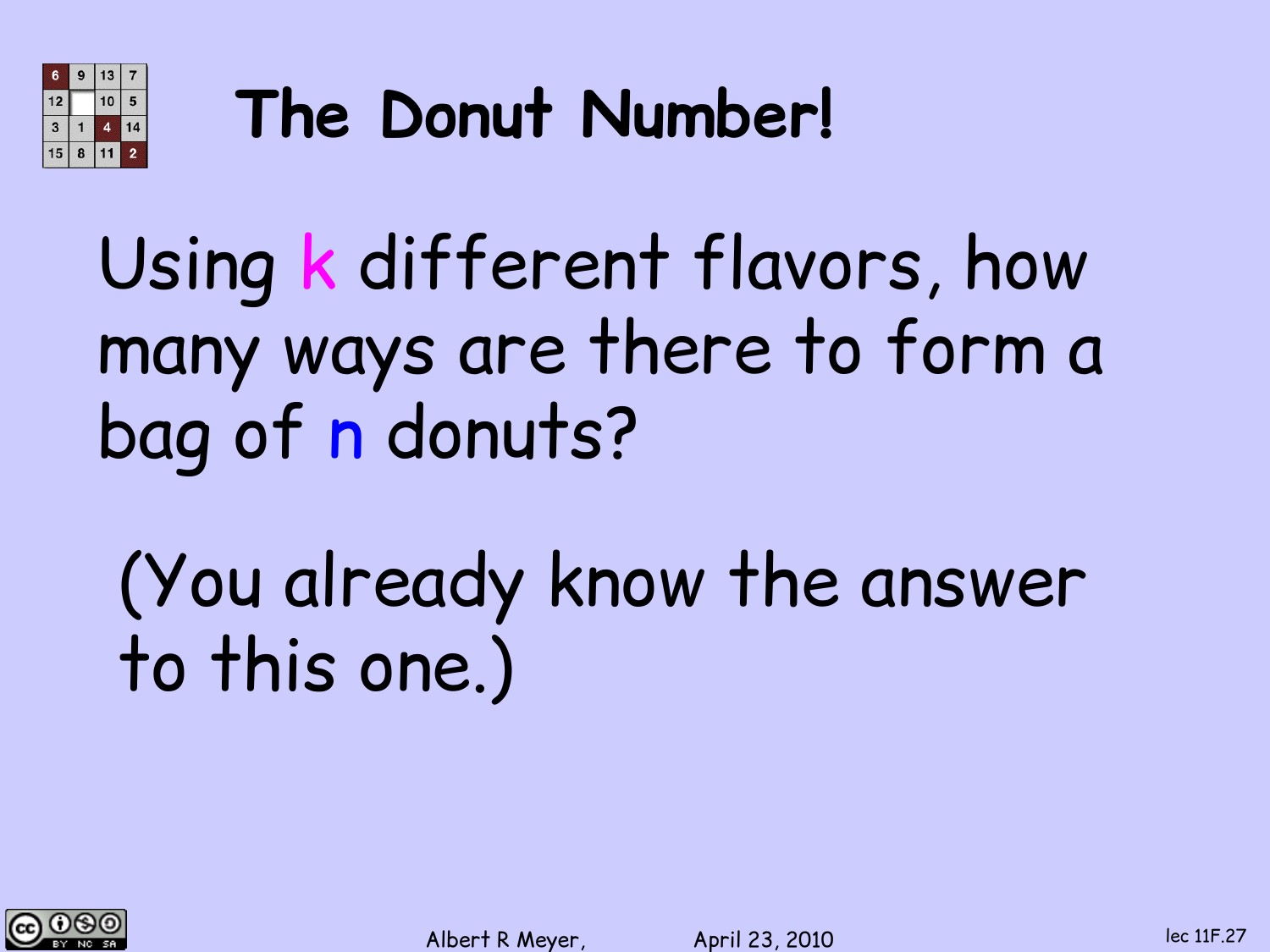

# The Donut Number!
Using k different flavors, how many ways are there to form a bag of n donuts?
(You already know the answer to this one.)
lec 11F.27